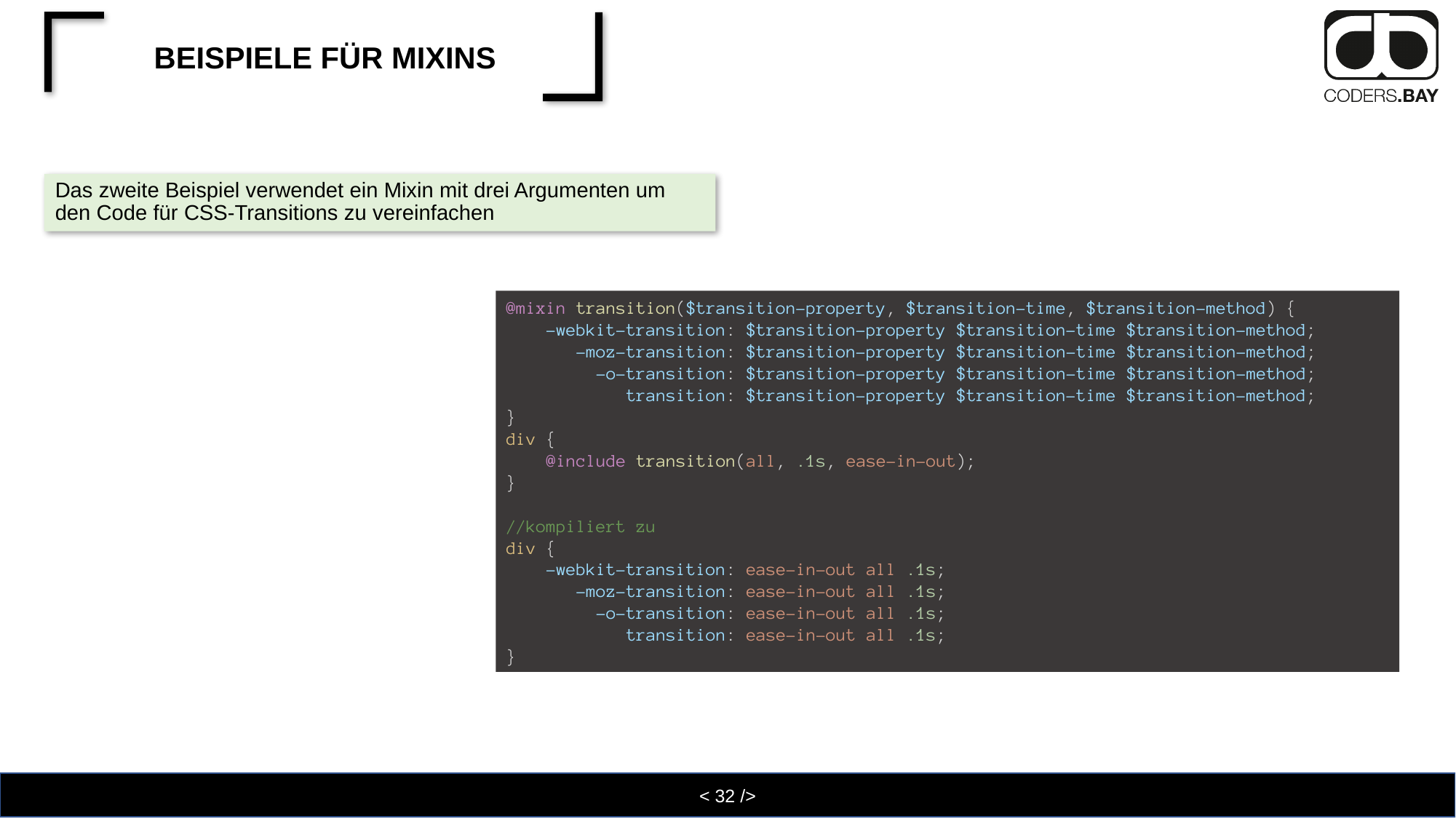

# Beispiele für Mixins
Das zweite Beispiel verwendet ein Mixin mit drei Argumenten um den Code für CSS-Transitions zu vereinfachen
@mixin transition($transition-property, $transition-time, $transition-method) {
    -webkit-transition: $transition-property $transition-time $transition-method;
       -moz-transition: $transition-property $transition-time $transition-method;
         -o-transition: $transition-property $transition-time $transition-method;
            transition: $transition-property $transition-time $transition-method;
}
div {
    @include transition(all, .1s, ease-in-out);
}
//kompiliert zu
div {
    -webkit-transition: ease-in-out all .1s;
       -moz-transition: ease-in-out all .1s;
         -o-transition: ease-in-out all .1s;
            transition: ease-in-out all .1s;
}